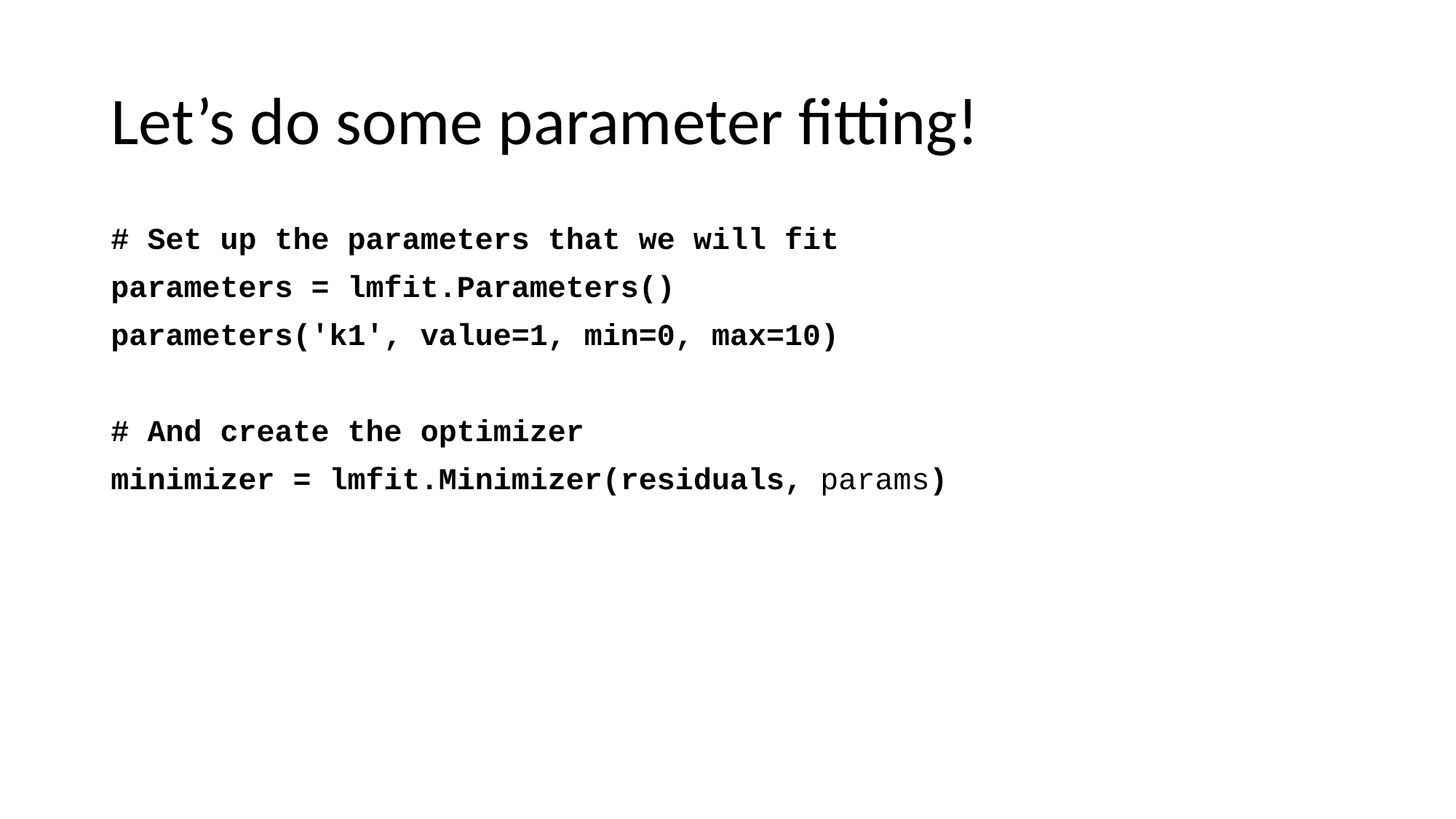

# Let’s do some parameter fitting!
# Set up the parameters that we will fit
parameters = lmfit.Parameters()
parameters('k1', value=1, min=0, max=10)

# And create the optimizer
minimizer = lmfit.Minimizer(residuals, params)